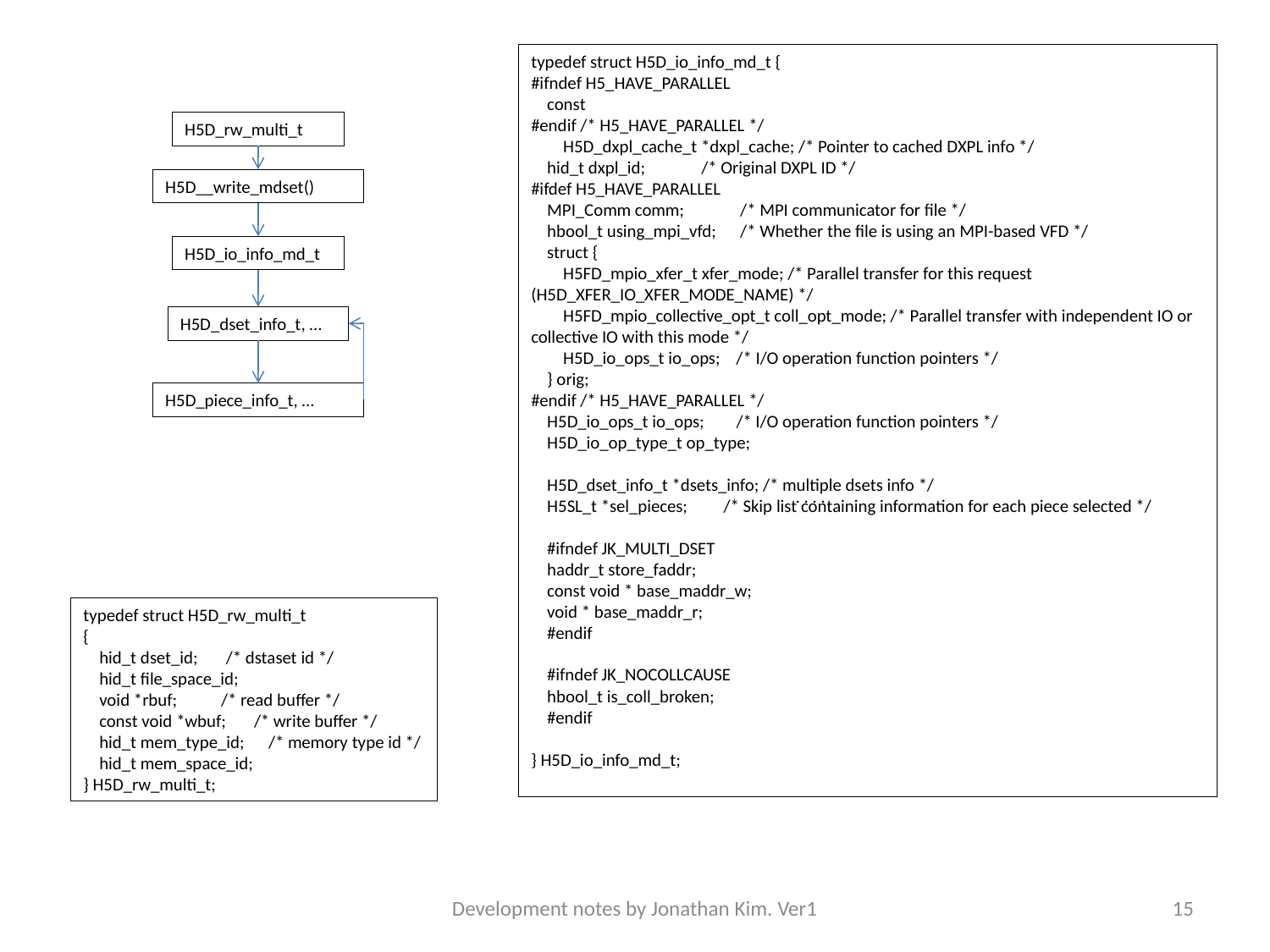

typedef struct H5D_io_info_md_t {
#ifndef H5_HAVE_PARALLEL
    const
#endif /* H5_HAVE_PARALLEL */
        H5D_dxpl_cache_t *dxpl_cache; /* Pointer to cached DXPL info */
    hid_t dxpl_id;              /* Original DXPL ID */
#ifdef H5_HAVE_PARALLEL
    MPI_Comm comm;              /* MPI communicator for file */
    hbool_t using_mpi_vfd;      /* Whether the file is using an MPI-based VFD */
    struct {
        H5FD_mpio_xfer_t xfer_mode; /* Parallel transfer for this request (H5D_XFER_IO_XFER_MODE_NAME) */
        H5FD_mpio_collective_opt_t coll_opt_mode; /* Parallel transfer with independent IO or collective IO with this mode */
        H5D_io_ops_t io_ops;    /* I/O operation function pointers */
    } orig;
#endif /* H5_HAVE_PARALLEL */
    H5D_io_ops_t io_ops;        /* I/O operation function pointers */
    H5D_io_op_type_t op_type;

    H5D_dset_info_t *dsets_info; /* multiple dsets info */
    H5SL_t *sel_pieces;         /* Skip list containing information for each piece selected */

    #ifndef JK_MULTI_DSET
    haddr_t store_faddr;
    const void * base_maddr_w;
    void * base_maddr_r;
    #endif

    #ifndef JK_NOCOLLCAUSE
    hbool_t is_coll_broken;
    #endif

} H5D_io_info_md_t;

H5D_rw_multi_t
H5D__write_mdset()
H5D_io_info_md_t
H5D_dset_info_t, …
H5D_piece_info_t, …
 . . . .
typedef struct H5D_rw_multi_t
{
    hid_t dset_id;       /* dstaset id */
    hid_t file_space_id;
    void *rbuf;           /* read buffer */
    const void *wbuf;       /* write buffer */
    hid_t mem_type_id;      /* memory type id */
    hid_t mem_space_id;
} H5D_rw_multi_t;
Development notes by Jonathan Kim. Ver1
15